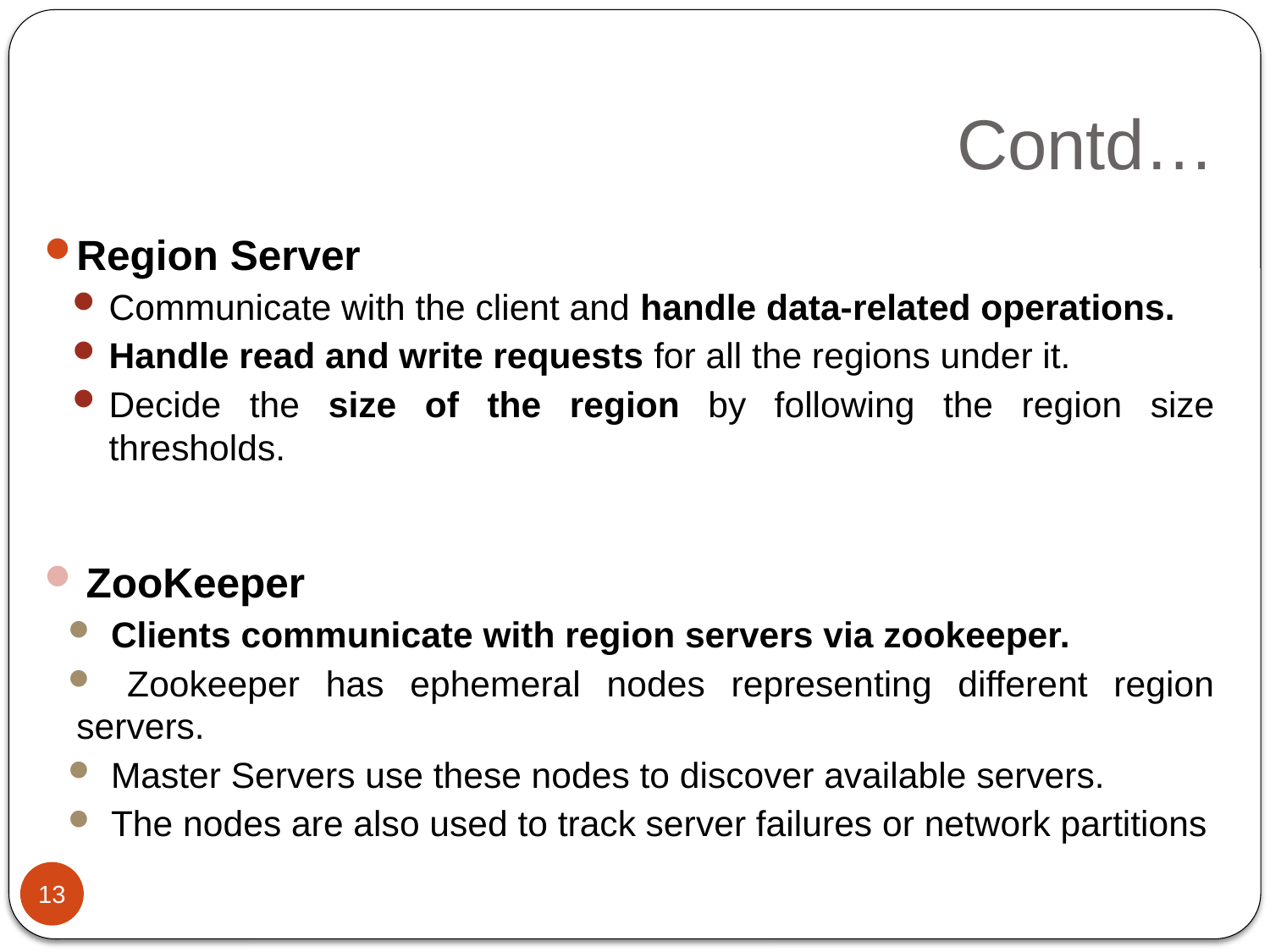

# Contd…
Region Server
Communicate with the client and handle data-related operations.
Handle read and write requests for all the regions under it.
Decide the size of the region by following the region size thresholds.

 ZooKeeper
 Clients communicate with region servers via zookeeper.
 Zookeeper has ephemeral nodes representing different region servers.
 Master Servers use these nodes to discover available servers.
 The nodes are also used to track server failures or network partitions
13